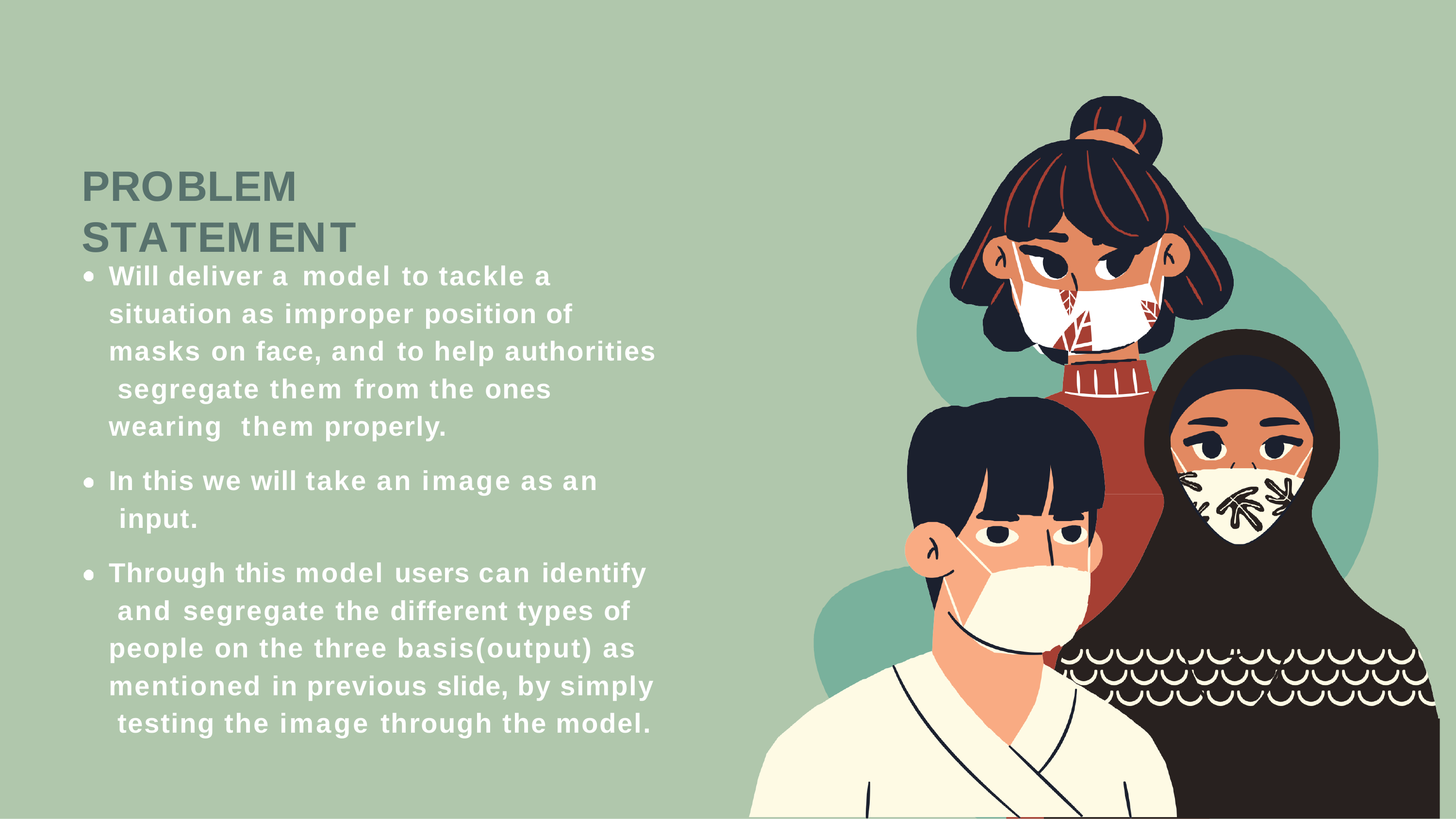

# PROBLEM	STATEMENT
Will deliver a model to tackle a  situation as improper position of  masks on face, and to help authorities  segregate them from the ones wearing  them properly.
In this we will take an image as an  input.
Through this model users can identify  and segregate the different types of  people on the three basis(output) as  mentioned in previous slide, by simply  testing the image through the model.